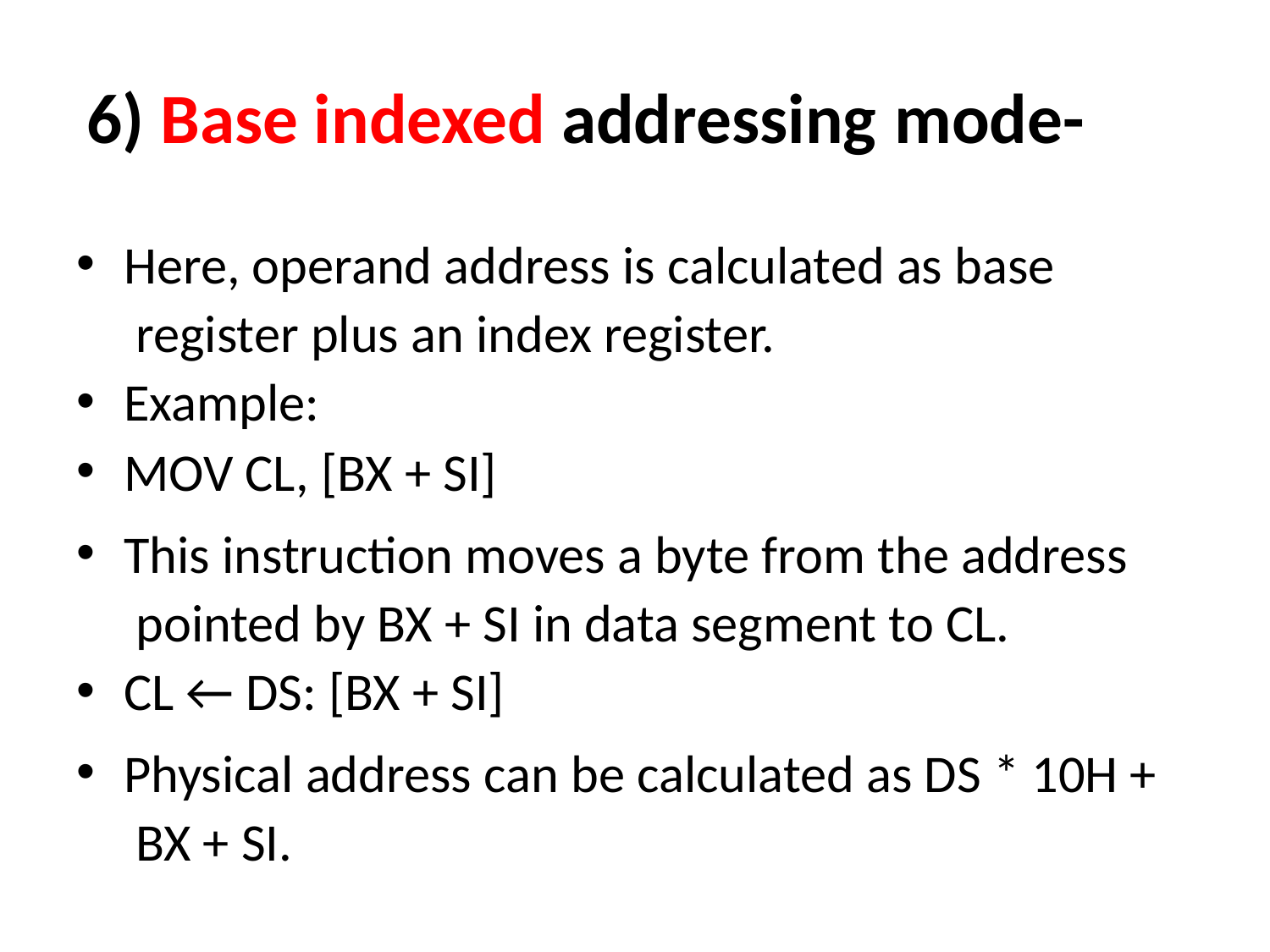

# 6) Base indexed addressing mode-
Here, operand address is calculated as base  register plus an index register.
Example:
MOV CL, [BX + SI]
This instruction moves a byte from the address  pointed by BX + SI in data segment to CL.
CL ← DS: [BX + SI]
Physical address can be calculated as DS * 10H +  BX + SI.